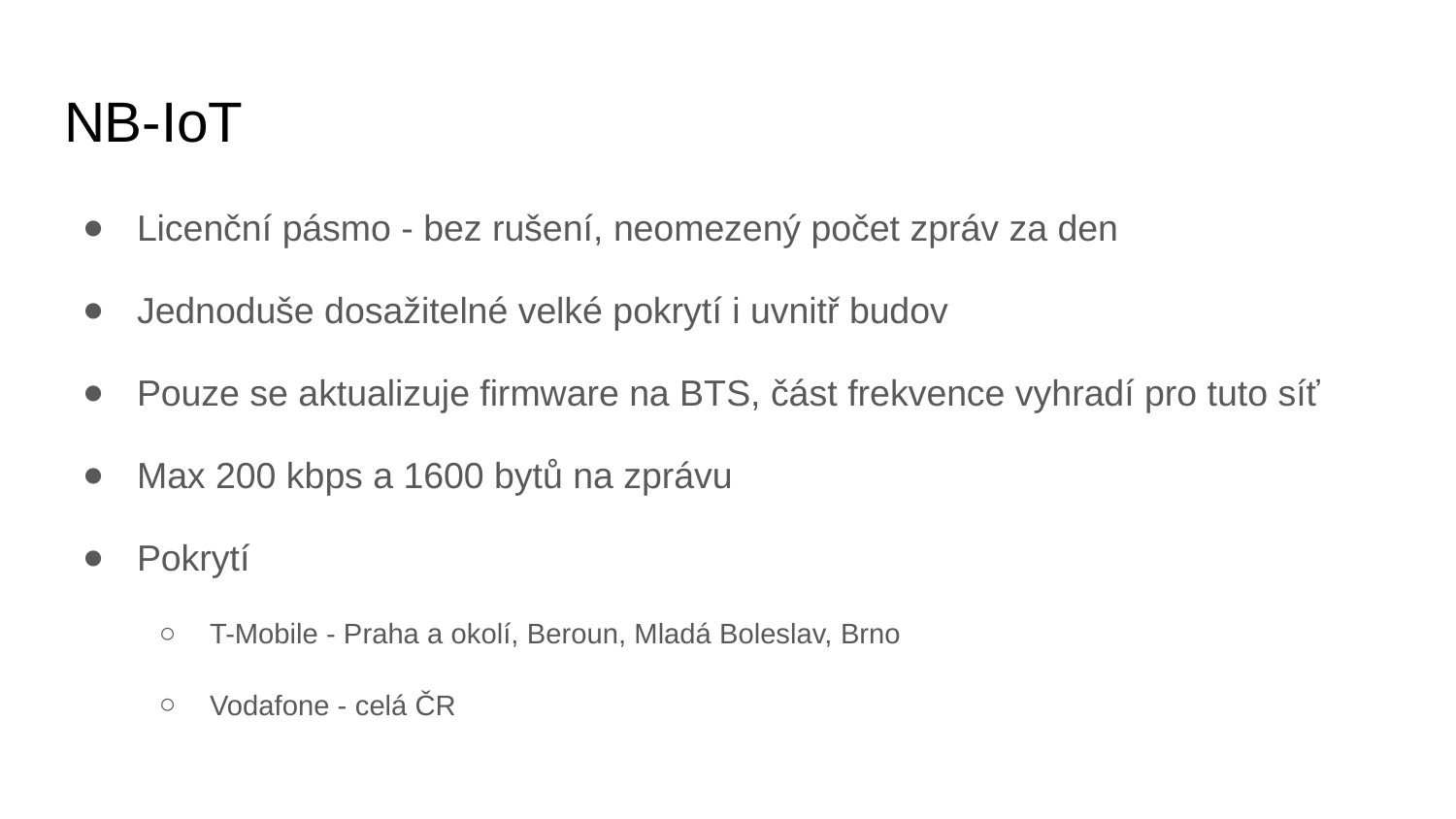

# NB-IoT
Licenční pásmo - bez rušení, neomezený počet zpráv za den
Jednoduše dosažitelné velké pokrytí i uvnitř budov
Pouze se aktualizuje firmware na BTS, část frekvence vyhradí pro tuto síť
Max 200 kbps a 1600 bytů na zprávu
Pokrytí
T-Mobile - Praha a okolí, Beroun, Mladá Boleslav, Brno
Vodafone - celá ČR